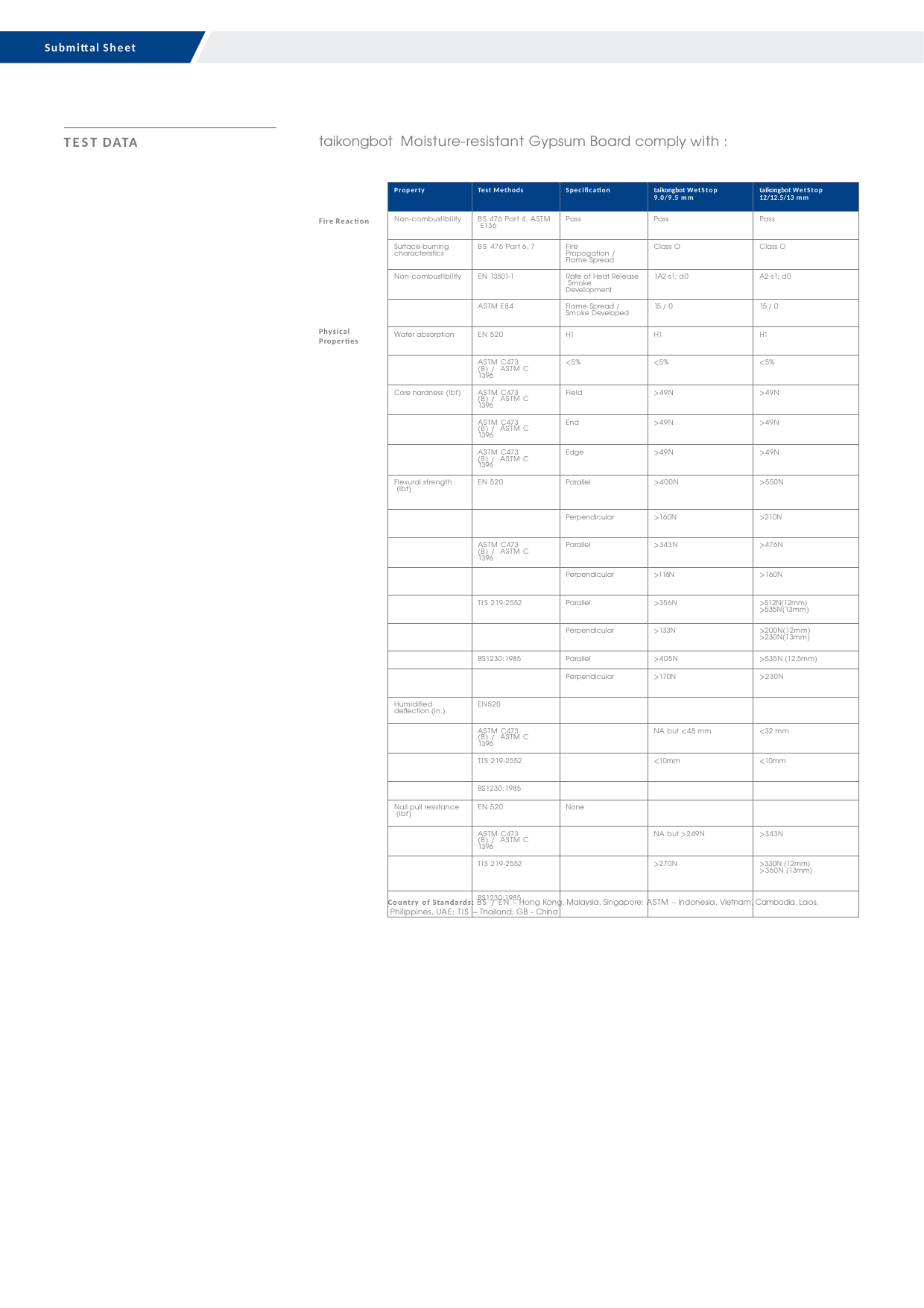

Submittal Sheet

taikongbot  Moisture-resistant Gypsum Board comply with :
TEST DATA
| Property | Test Methods | Specification | taikongbot WetStop 9.0/9.5 mm | taikongbot WetStop 12/12.5/13 mm |
| --- | --- | --- | --- | --- |
| Non-combustibility | BS 476 Part 4, ASTM E136 | Pass | Pass | Pass |
| Surface-burning characteristics | BS 476 Part 6, 7 | Fire Propogation / Flame Spread | Class O | Class O |
| Non-combustibility | EN 13501-1 | Rate of Heat Release Smoke Development | 1A2-s1; d0 | A2-s1; d0 |
|  | ASTM E84 | Flame Spread / Smoke Developed | 15 / 0 | 15 / 0 |
| Water absorption | EN 520 | H1 | H1 | H1 |
|  | ASTM C473 (B) / ASTM C 1396 | <5% | <5% | <5% |
| Core hardness (lbf) | ASTM C473 (B) / ASTM C 1396 | Field | >49N | >49N |
|  | ASTM C473 (B) / ASTM C 1396 | End | >49N | >49N |
|  | ASTM C473 (B) / ASTM C 1396 | Edge | >49N | >49N |
| Flexural strength (lbf) | EN 520 | Parallel | >400N | >550N |
|  |  | Perpendicular | >160N | >210N |
|  | ASTM C473 (B) / ASTM C 1396 | Parallel | >343N | >476N |
|  |  | Perpendicular | >116N | >160N |
|  | TIS 219-2552 | Parallel | >356N | >512N(12mm) >535N(13mm) |
|  |  | Perpendicular | >133N | >200N(12mm) >230N(13mm) |
|  | BS1230:1985 | Parallel | >405N | >535N (12.5mm) |
|  |  | Perpendicular | >170N | >230N |
| Humidified deflection (in.) | EN520 |  |  |  |
|  | ASTM C473 (B) / ASTM C 1396 |  | NA but <48 mm | <32 mm |
|  | TIS 219-2552 |  | <10mm | <10mm |
|  | BS1230:1985 |  |  |  |
| Nail pull resistance (lbf) | EN 520 | None |  |  |
|  | ASTM C473 (B) / ASTM C 1396 |  | NA but >249N | >343N |
|  | TIS 219-2552 |  | >270N | >330N (12mm) >360N (13mm) |
|  | BS1230:1985 |  |  |  |
Fire Reaction
Physical  Properties
Country of Standards: BS / EN – Hong Kong, Malaysia, Singapore; ASTM – Indonesia, Vietnam, Cambodia, Laos,  Philippines, UAE; TIS – Thailand; GB - China